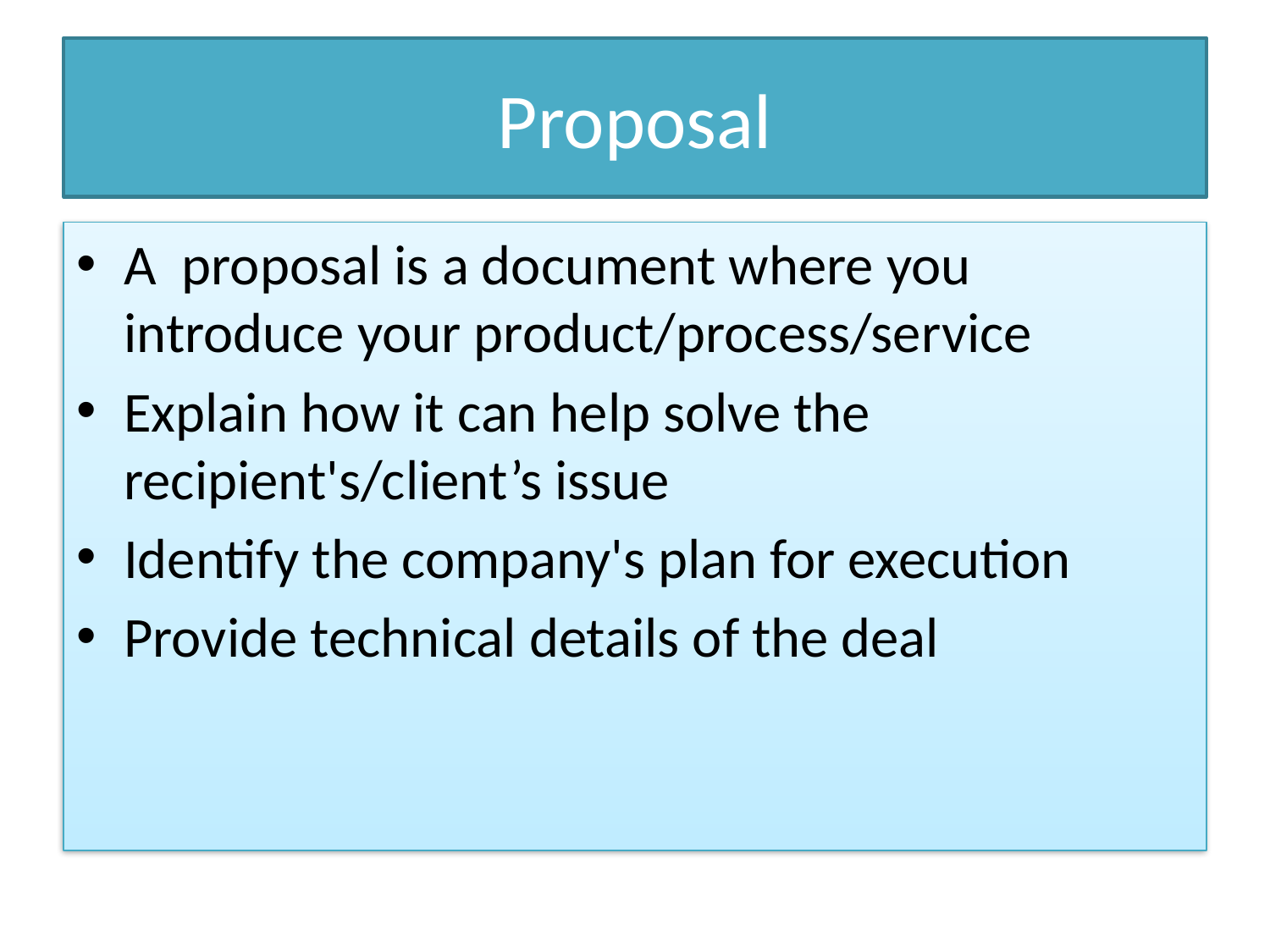

# Proposal
A  proposal is a document where you introduce your product/process/service
Explain how it can help solve the recipient's/client’s issue
Identify the company's plan for execution
Provide technical details of the deal